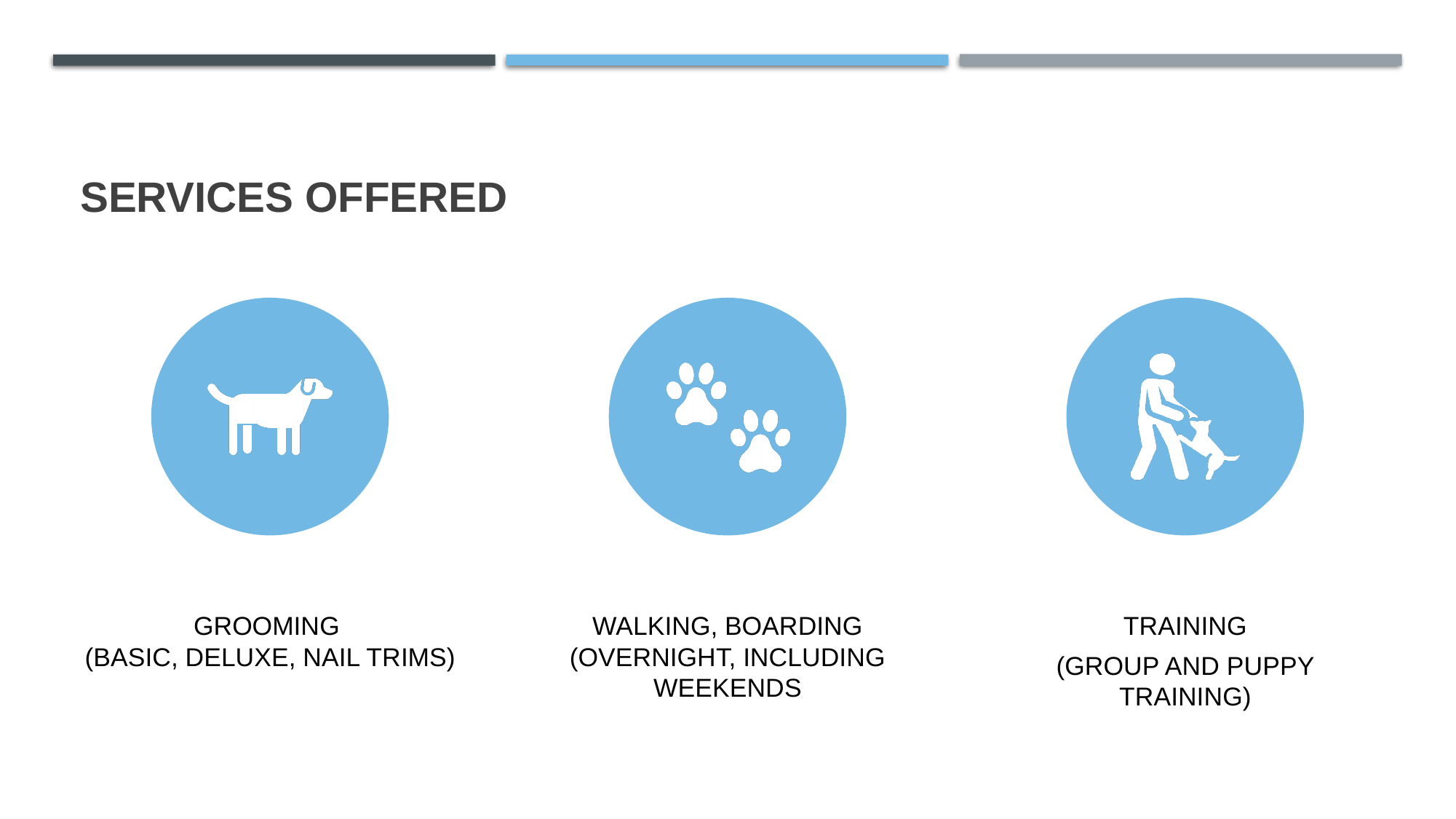

# Services offered
Grooming
(Basic, Deluxe, Nail trims)
Walking, Boarding (Overnight, including weekends
Training
(Group and Puppy training)